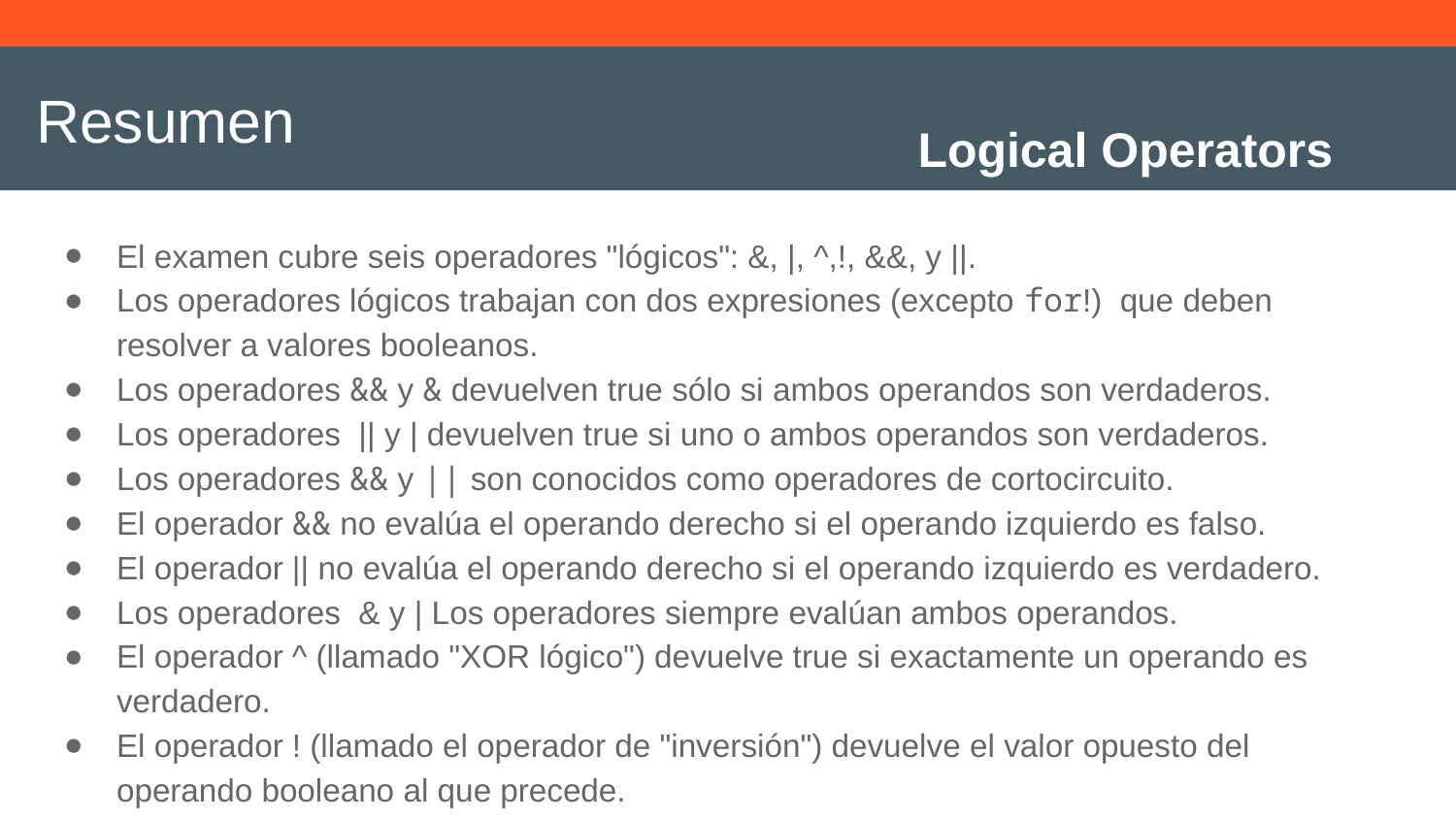

# Resumen

Logical Operators
El examen cubre seis operadores "lógicos": &, |, ^,!, &&, y ||.
Los operadores lógicos trabajan con dos expresiones (excepto for!)  que deben resolver a valores booleanos.
Los operadores && y & devuelven true sólo si ambos operandos son verdaderos.
Los operadores  || y | devuelven true si uno o ambos operandos son verdaderos.
Los operadores && y || son conocidos como operadores de cortocircuito.
El operador && no evalúa el operando derecho si el operando izquierdo es falso.
El operador || no evalúa el operando derecho si el operando izquierdo es verdadero.
Los operadores  & y | Los operadores siempre evalúan ambos operandos.
El operador ^ (llamado "XOR lógico") devuelve true si exactamente un operando es verdadero.
El operador ! (llamado el operador de "inversión") devuelve el valor opuesto del operando booleano al que precede.